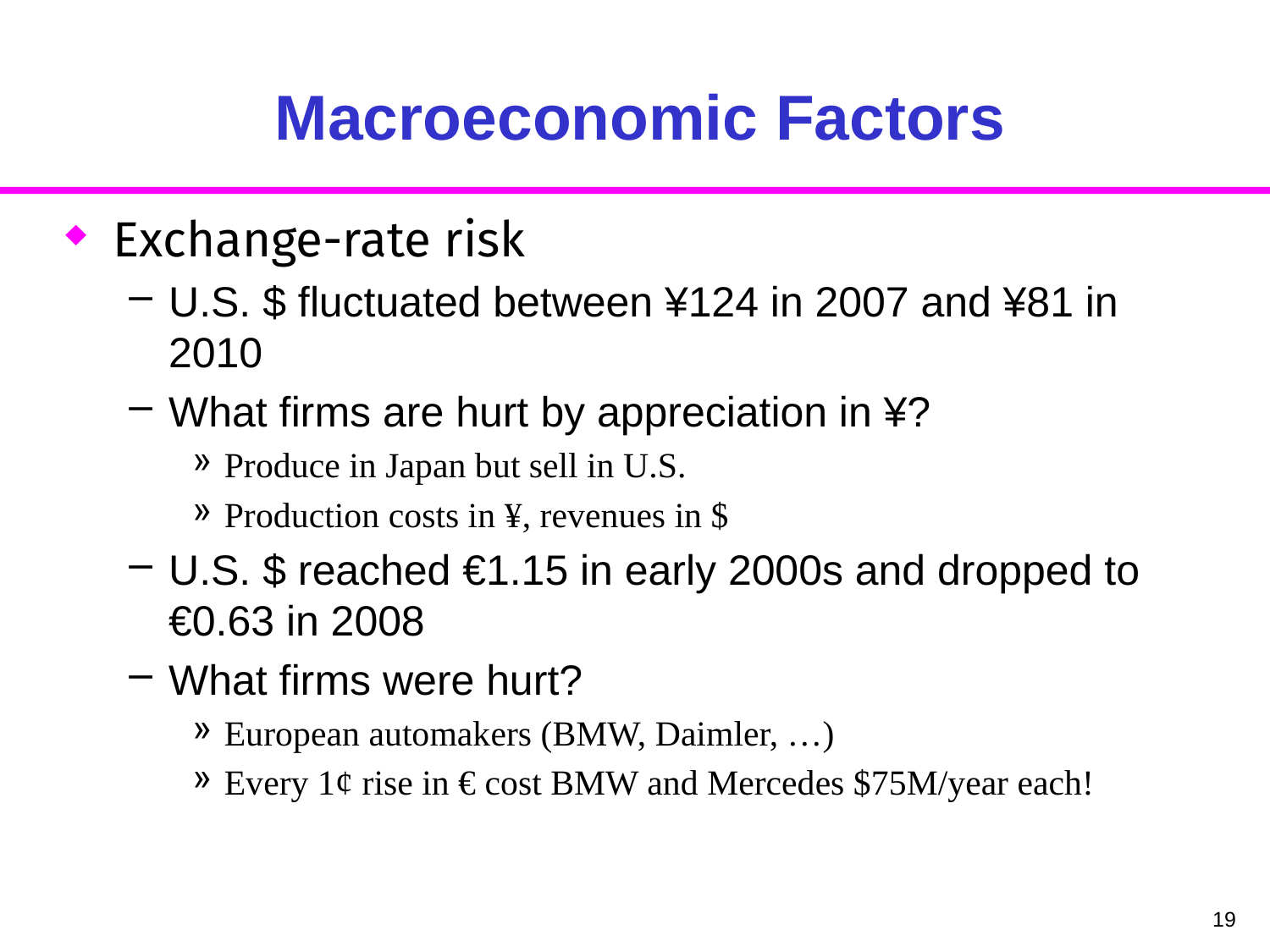

# Macroeconomic Factors
Exchange-rate risk
U.S. $ fluctuated between ¥124 in 2007 and ¥81 in 2010
What firms are hurt by appreciation in ¥?
Produce in Japan but sell in U.S.
Production costs in ¥, revenues in $
U.S. $ reached €1.15 in early 2000s and dropped to €0.63 in 2008
What firms were hurt?
European automakers (BMW, Daimler, …)
Every 1¢ rise in € cost BMW and Mercedes $75M/year each!
19